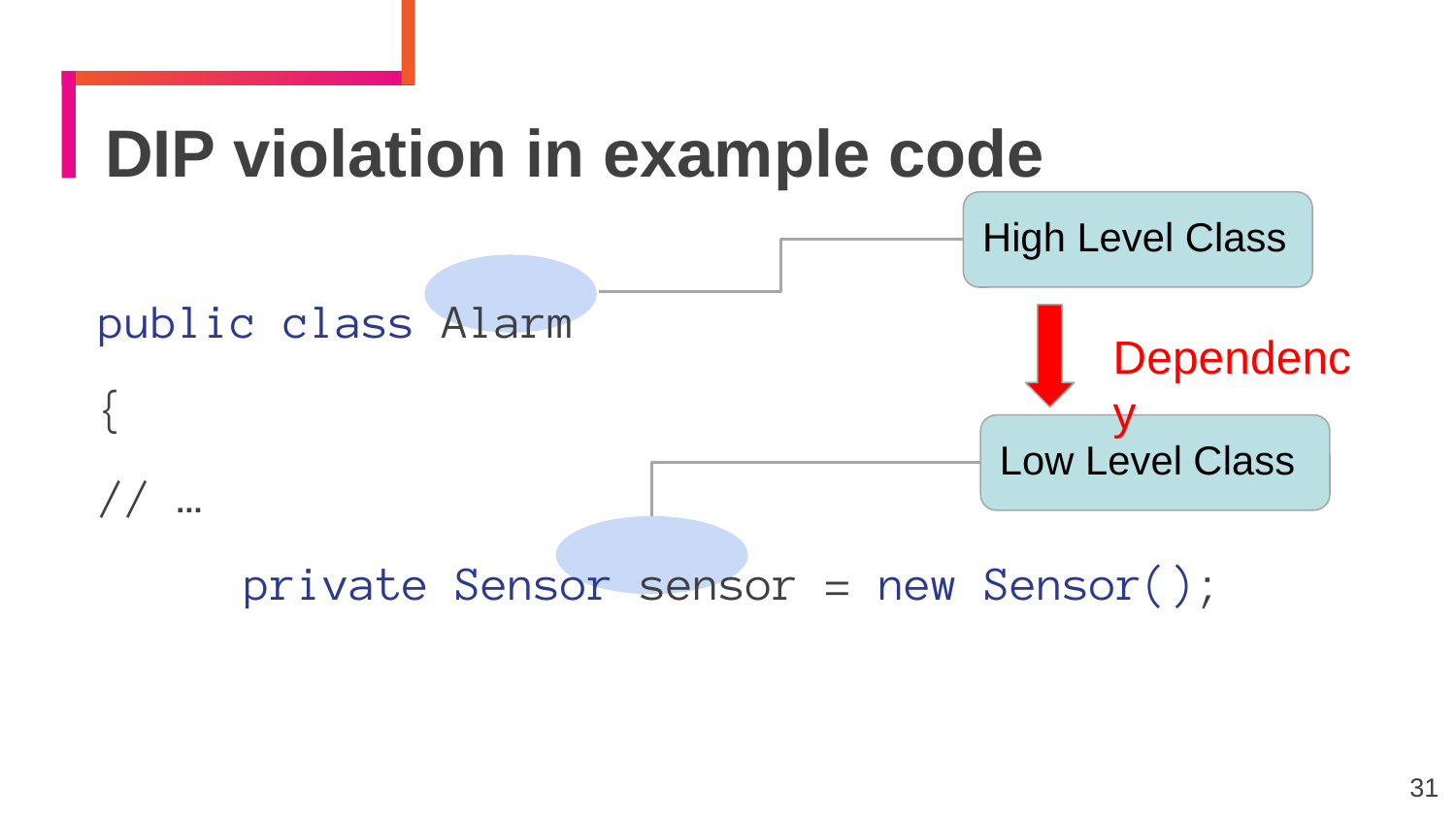

DIP violation in example code
High Level Class
public class Alarm
{
// …
	private Sensor sensor = new Sensor();

Dependency
Low Level Class

31